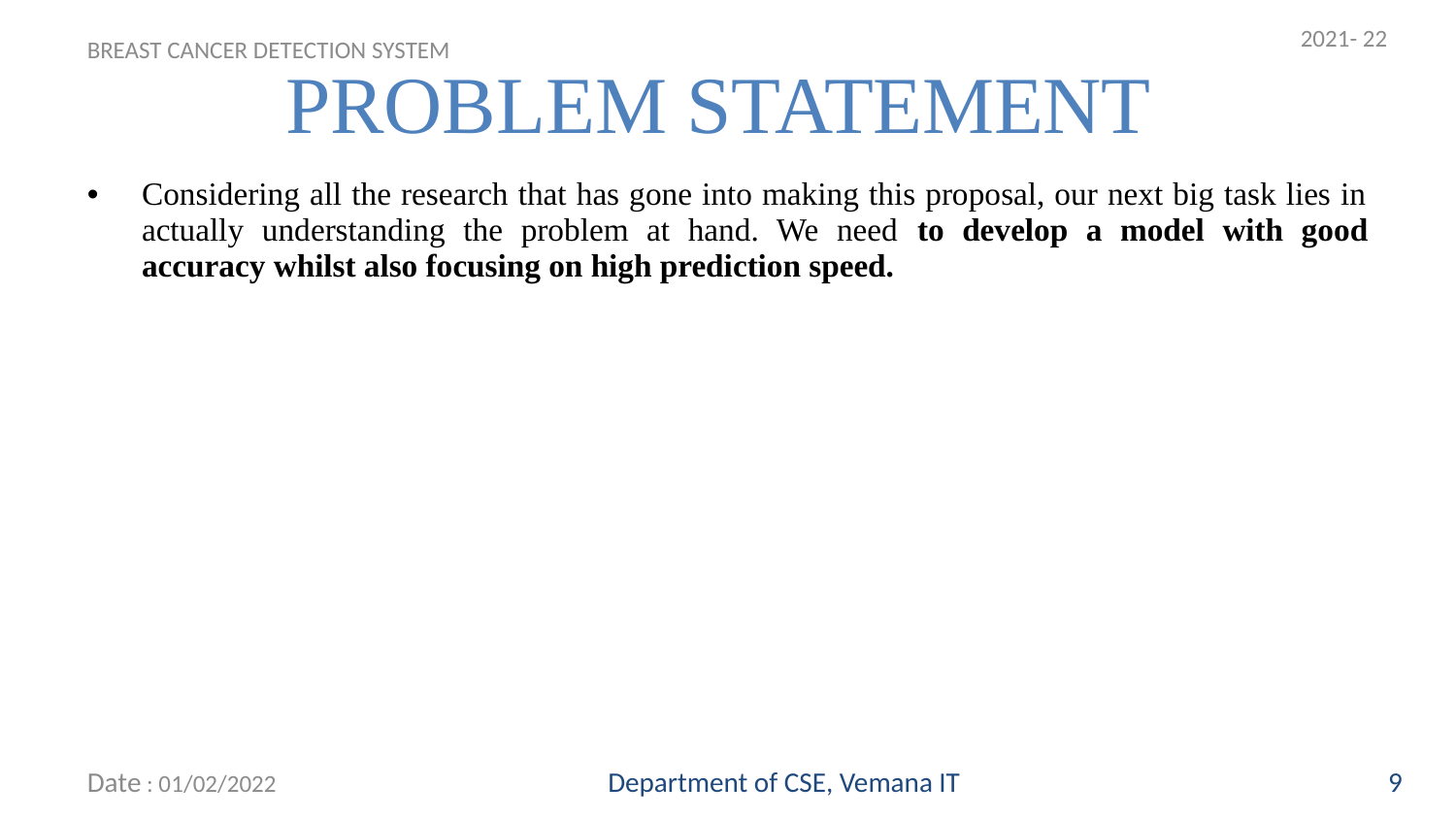

2021- 22
PROBLEM STATEMENT
BREAST CANCER DETECTION SYSTEM
# Considering all the research that has gone into making this proposal, our next big task lies in actually understanding the problem at hand. We need to develop a model with good accuracy whilst also focusing on high prediction speed.
Date : 01/02/2022
Department of CSE, Vemana IT
9